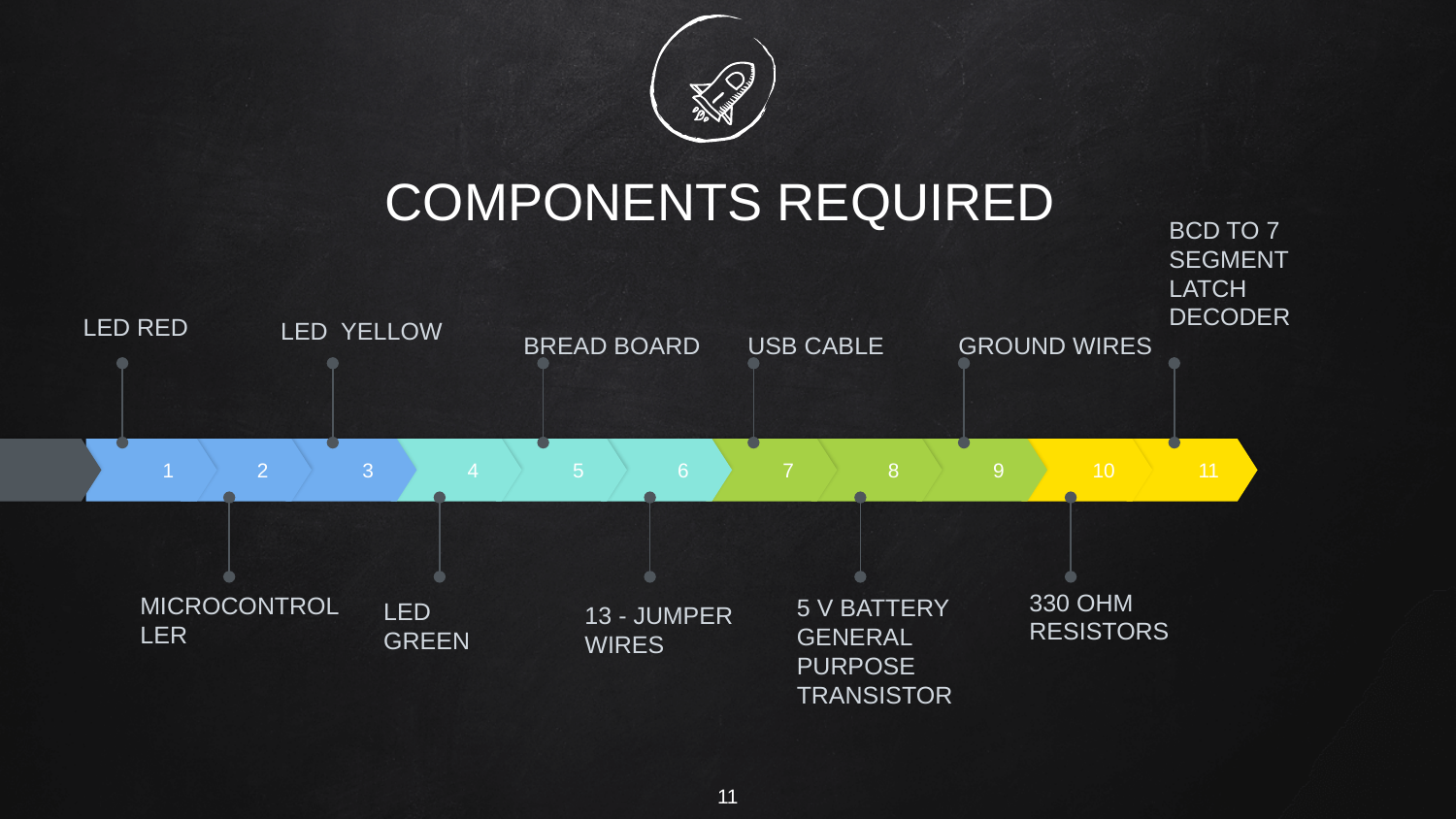

# COMPONENTS REQUIRED
BREAD BOARD
USB CABLE
GROUND WIRES

BCD TO 7 SEGMENT LATCH DECODER

LED  YELLOW

LED RED

1
2
3
4
5
6
7
8
9
10
11
330 OHM  RESISTORS
LED GREEN
MICROCONTROLLER
5 V BATTERY
GENERAL PURPOSE TRANSISTOR
13 - JUMPER WIRES

11